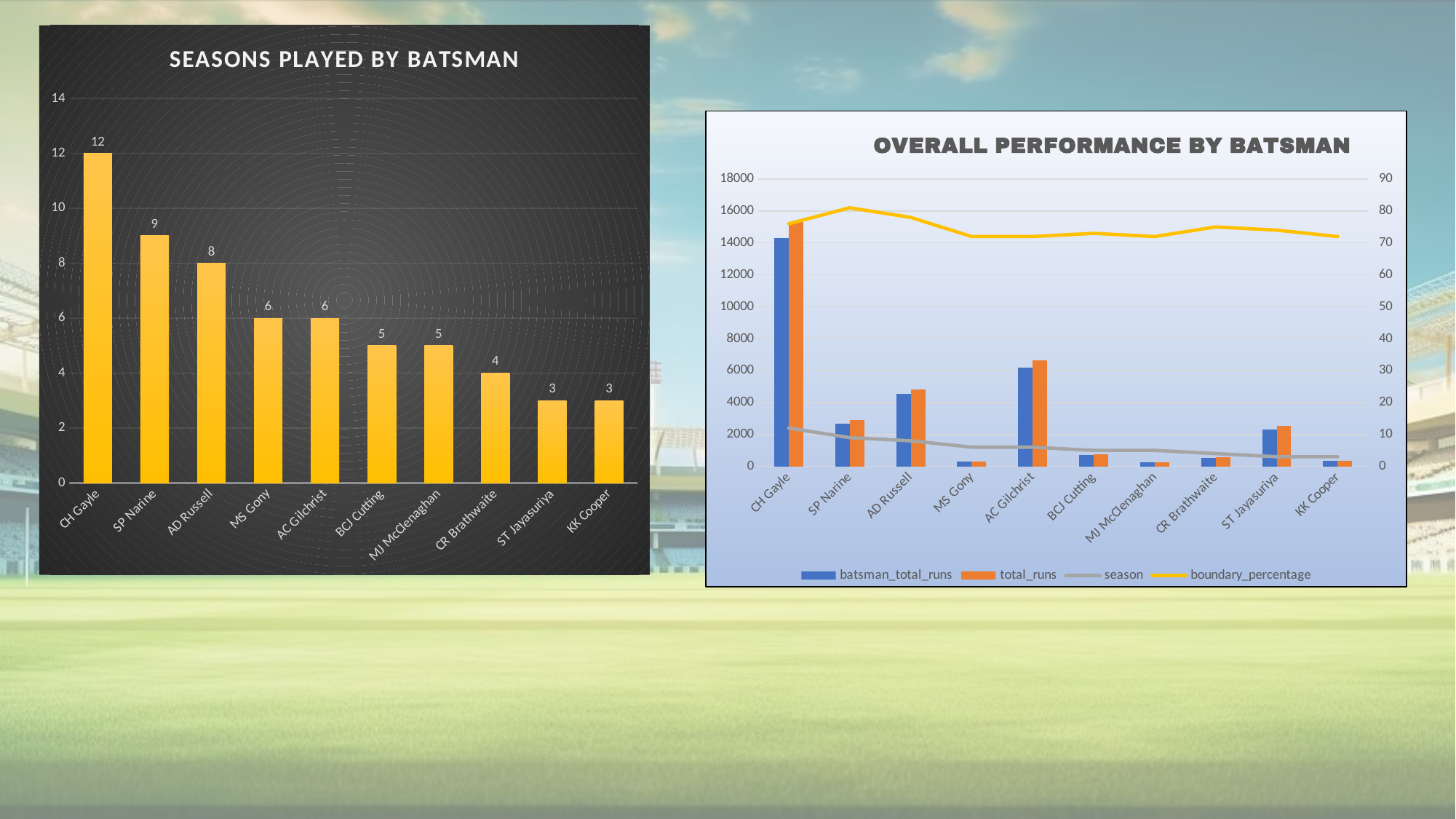

### Chart: SEASONS PLAYED BY BATSMAN

| Category | season |
|---|---|
| CH Gayle | 12.0 |
| SP Narine | 9.0 |
| AD Russell | 8.0 |
| MS Gony | 6.0 |
| AC Gilchrist | 6.0 |
| BCJ Cutting | 5.0 |
| MJ McClenaghan | 5.0 |
| CR Brathwaite | 4.0 |
| ST Jayasuriya | 3.0 |
| KK Cooper | 3.0 |

### Chart: OVERALL PERFORMANCE BY BATSMAN

| Category | batsman_total_runs | total_runs | season | boundary_percentage |
|---|---|---|---|---|
| CH Gayle | 14316.0 | 15309.0 | 12.0 | 76.0 |
| SP Narine | 2676.0 | 2877.0 | 9.0 | 81.0 |
| AD Russell | 4551.0 | 4812.0 | 8.0 | 78.0 |
| MS Gony | 297.0 | 318.0 | 6.0 | 72.0 |
| AC Gilchrist | 6207.0 | 6645.0 | 6.0 | 72.0 |
| BCJ Cutting | 714.0 | 753.0 | 5.0 | 73.0 |
| MJ McClenaghan | 255.0 | 276.0 | 5.0 | 72.0 |
| CR Brathwaite | 543.0 | 594.0 | 4.0 | 75.0 |
| ST Jayasuriya | 2304.0 | 2529.0 | 3.0 | 74.0 |
| KK Cooper | 348.0 | 366.0 | 3.0 | 72.0 |